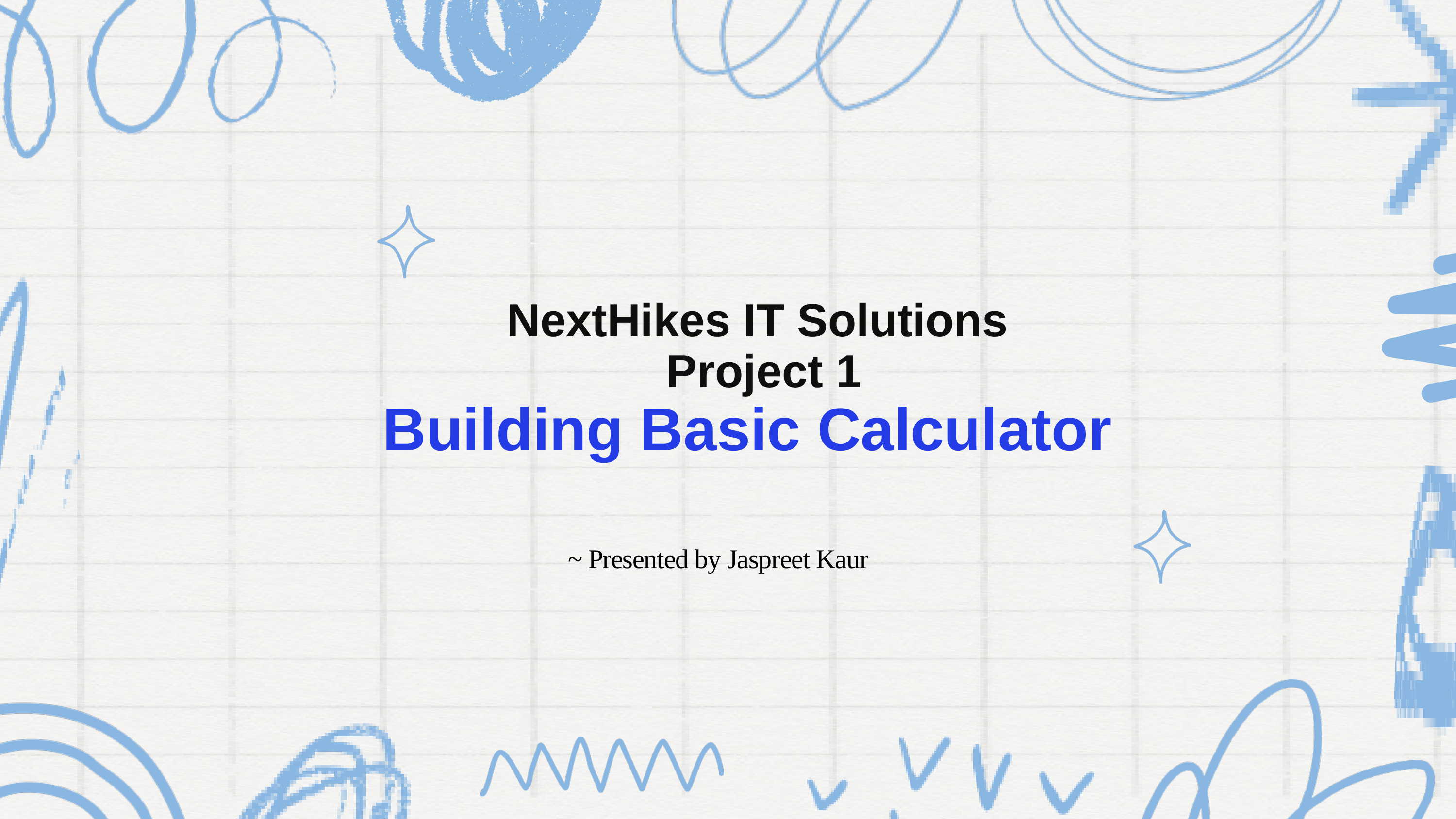

NextHikes IT Solutions
Project 1
Building Basic Calculator

~ Presented by Jaspreet Kaur